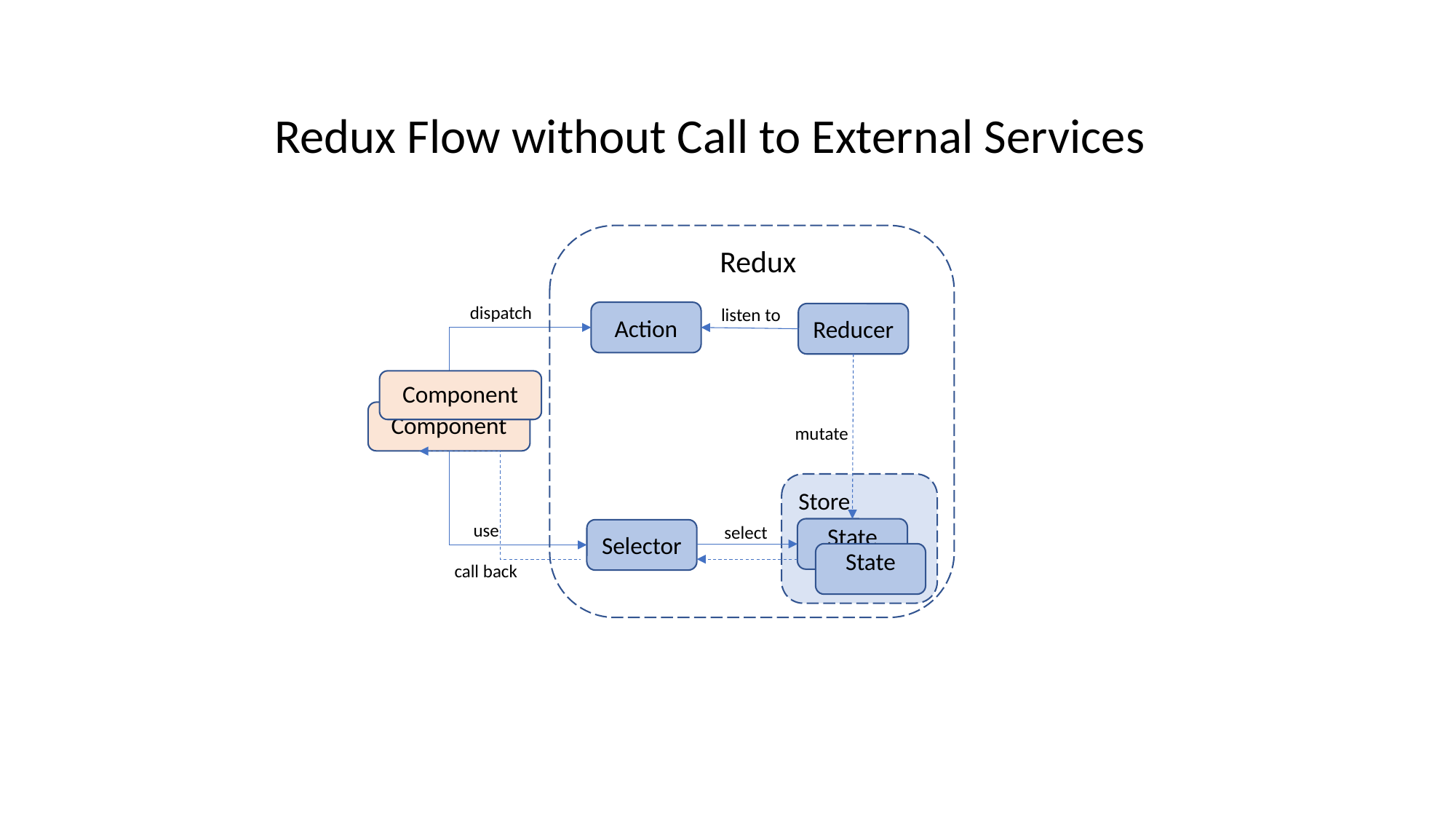

Redux Flow without Call to External Services

Redux
dispatch
listen to
Action
Reducer
Component
Component
mutate
Store
use
select
State
Selector
State
call back